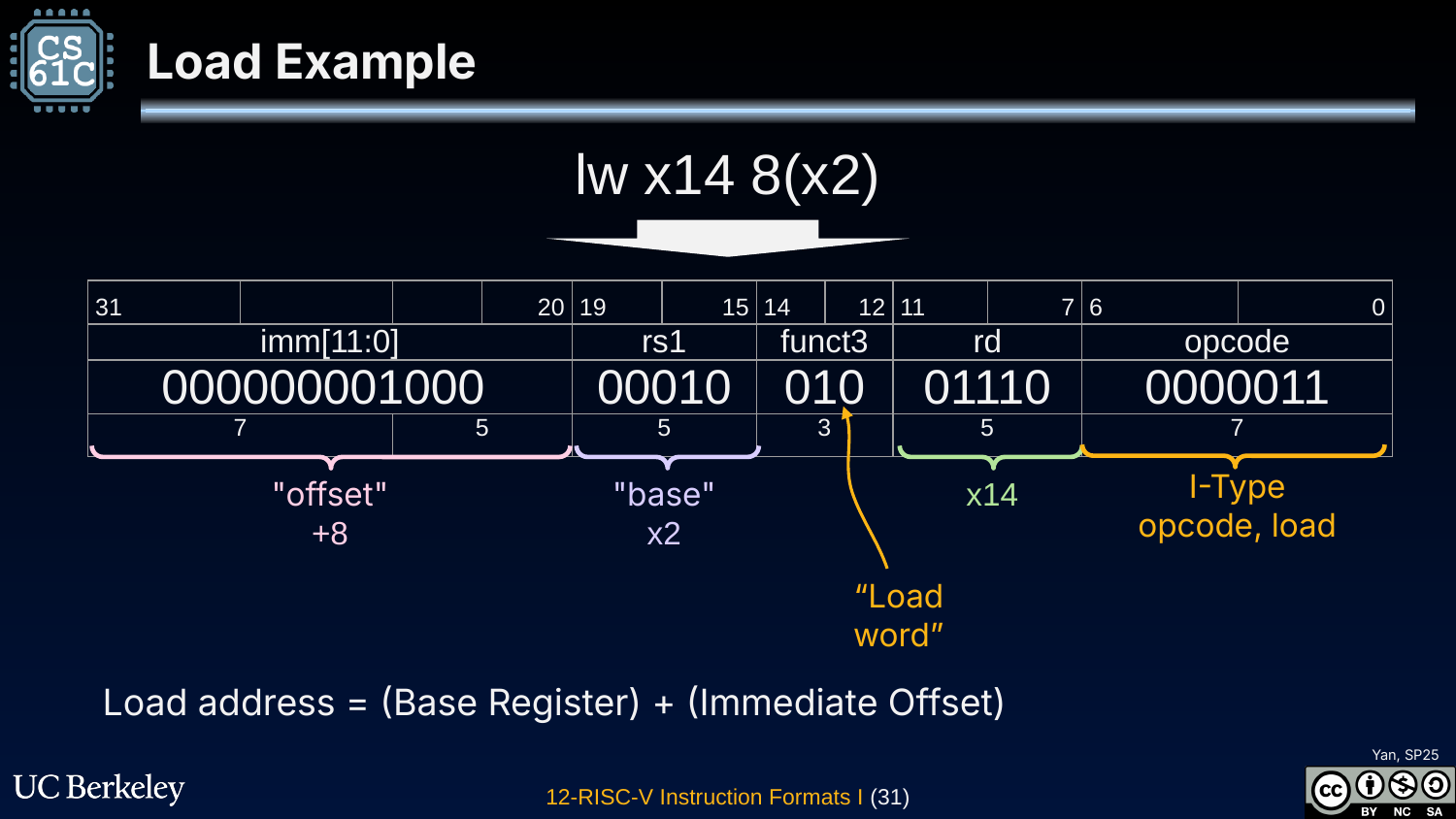

# Load Example
lw x14 8(x2)

| 31 |  |  | 20 | 19 | 15 | 14 | 12 | 11 | 7 | 6 | 0 |
| --- | --- | --- | --- | --- | --- | --- | --- | --- | --- | --- | --- |
| imm[11:0] |  |  |  | rs1 |  | funct3 |  | rd |  | opcode |  |
| 000000001000 |  |  |  | 00010 |  | 010 |  | 01110 |  | 0000011 |  |
| 7 |  | 5 |  | 5 |  | 3 |  | 5 |  | 7 |  |

“Load word”

I-Type opcode, load

"offset"
+8

"base"
x2

x14
Load address = (Base Register) + (Immediate Offset)